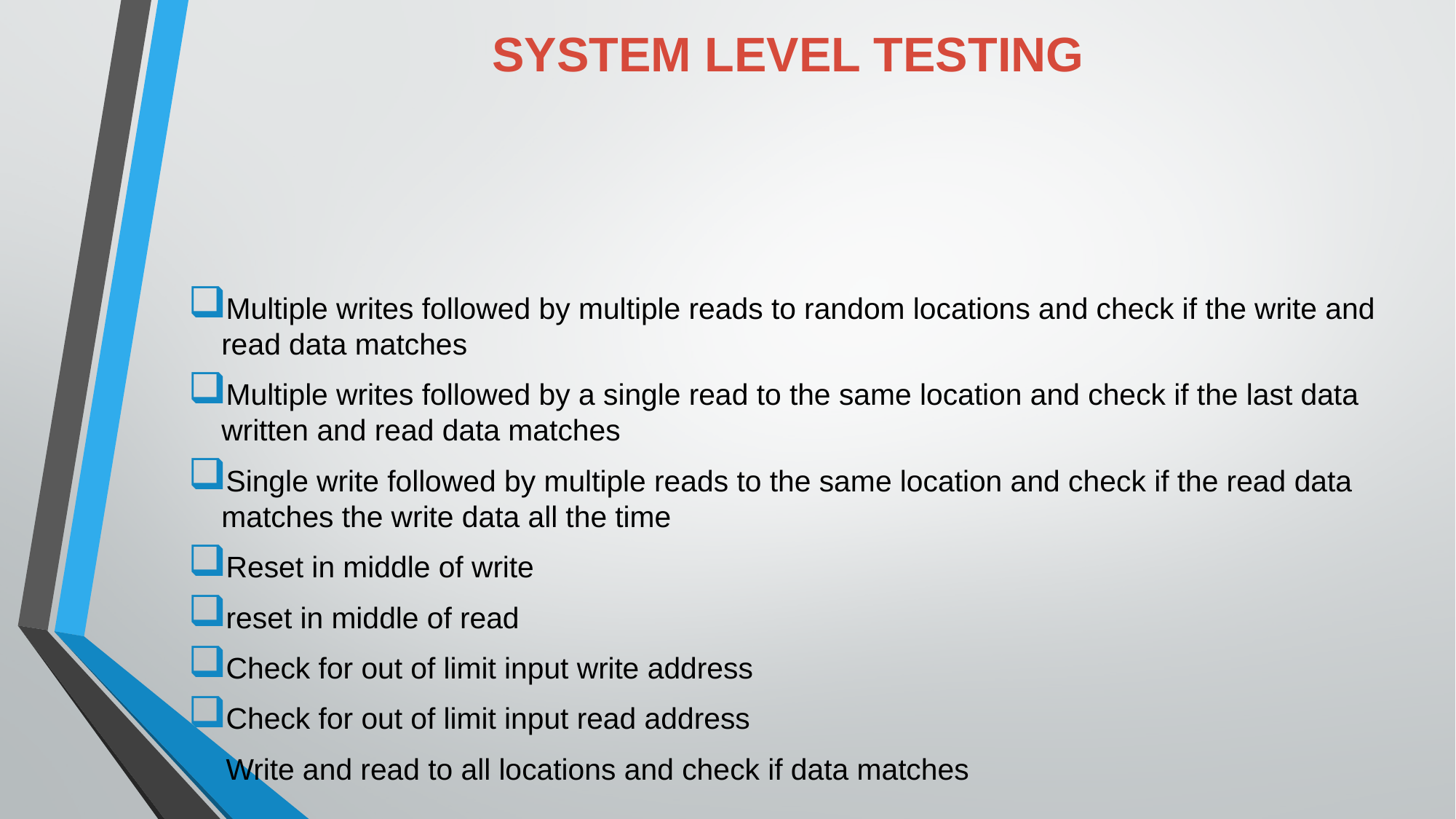

# SYSTEM LEVEL TESTING

Multiple writes followed by multiple reads to random locations and check if the write and read data matches
Multiple writes followed by a single read to the same location and check if the last data written and read data matches
Single write followed by multiple reads to the same location and check if the read data matches the write data all the time
Reset in middle of write
reset in middle of read
Check for out of limit input write address
Check for out of limit input read address
Write and read to all locations and check if data matches